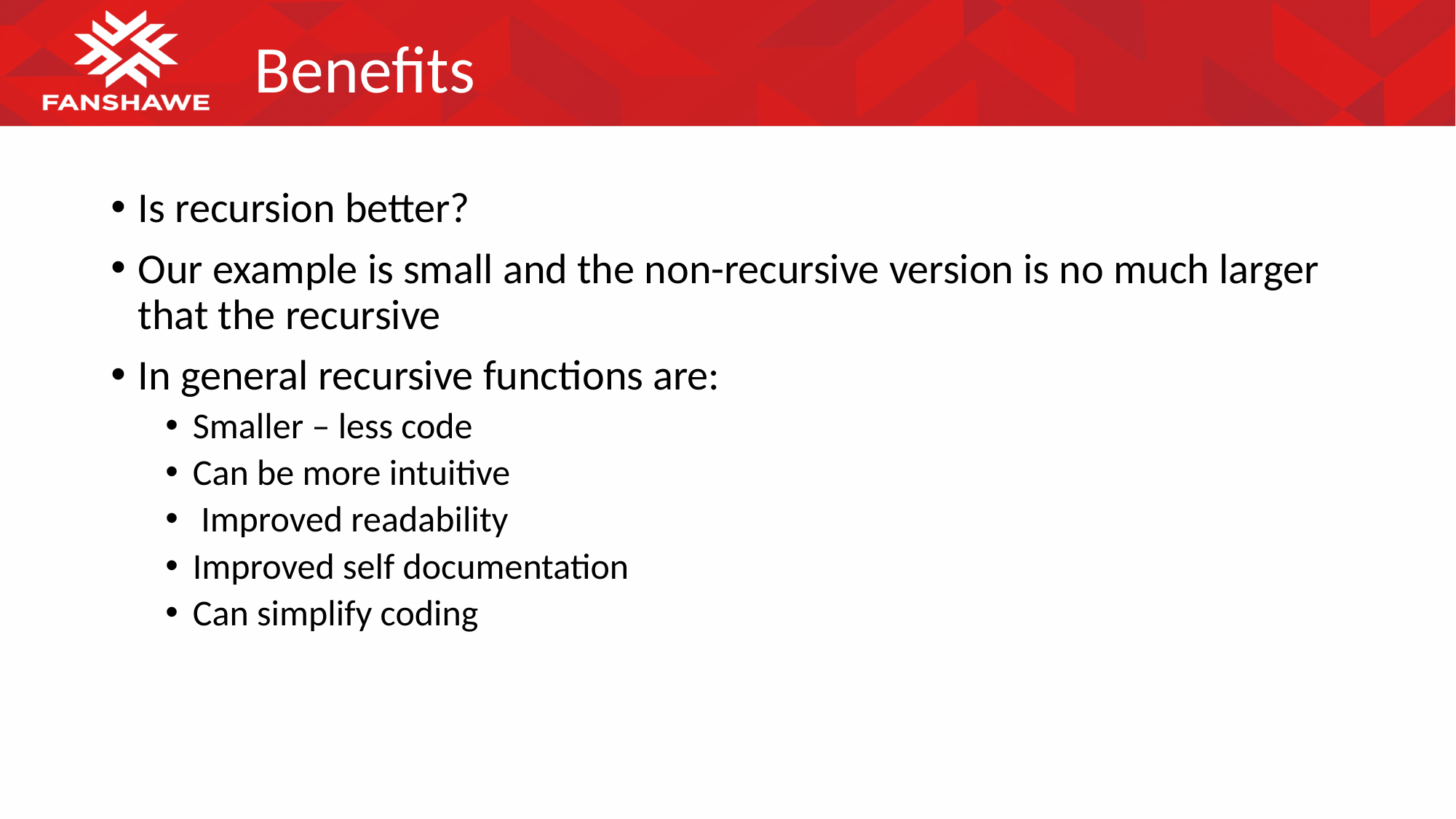

# Benefits
Is recursion better?
Our example is small and the non-recursive version is no much larger that the recursive
In general recursive functions are:
Smaller – less code
Can be more intuitive
 Improved readability
Improved self documentation
Can simplify coding